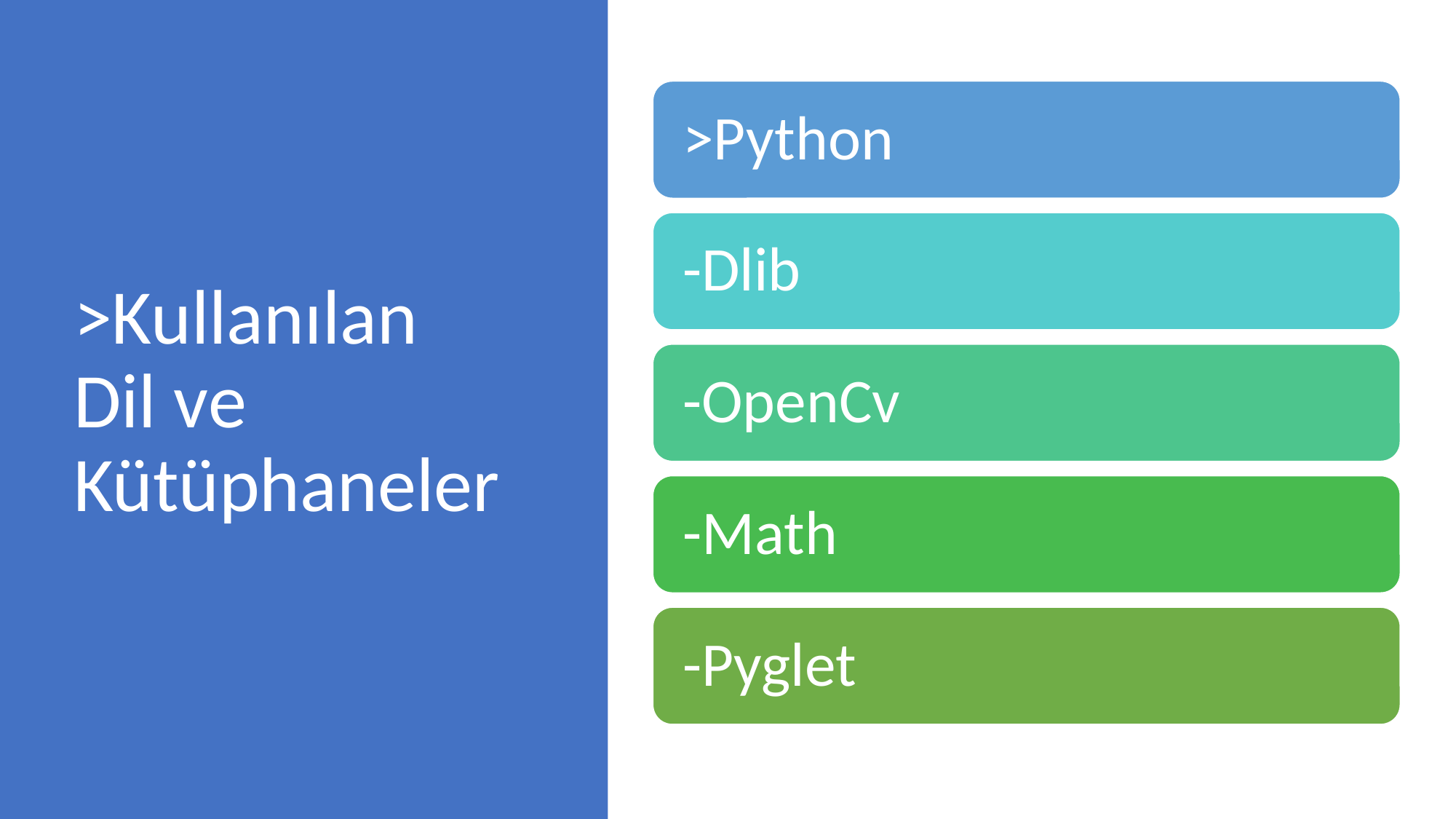

# >Kullanılan Dil ve Kütüphaneler
>Python
-Dlib
-OpenCv
-Math
-Pyglet